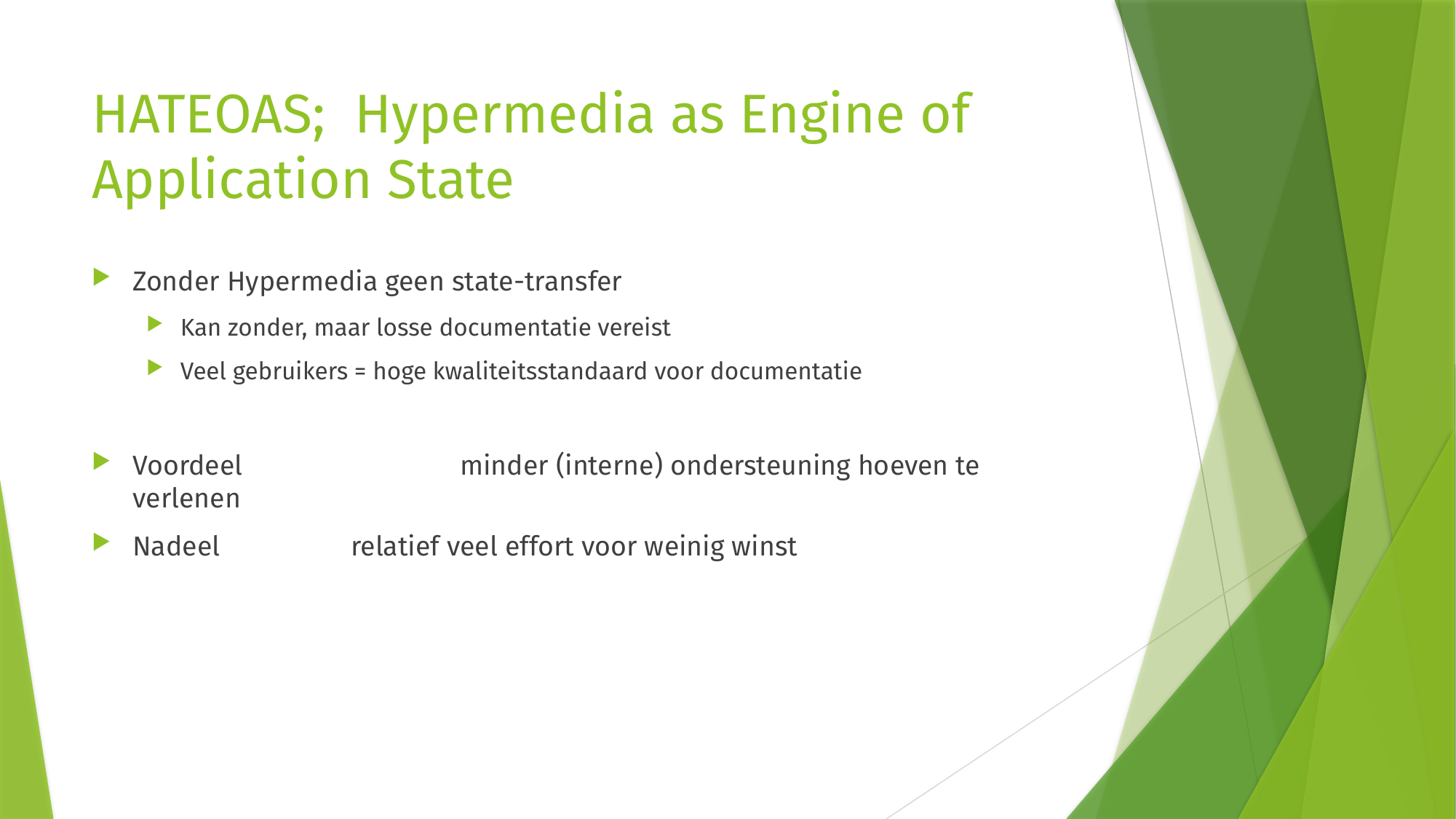

# HATEOAS;  Hypermedia as Engine of Application State
Zonder Hypermedia geen state-transfer
Kan zonder, maar losse documentatie vereist
Veel gebruikers = hoge kwaliteitsstandaard voor documentatie

Voordeel	 	minder (interne) ondersteuning hoeven te verlenen
Nadeel	 	relatief veel effort voor weinig winst